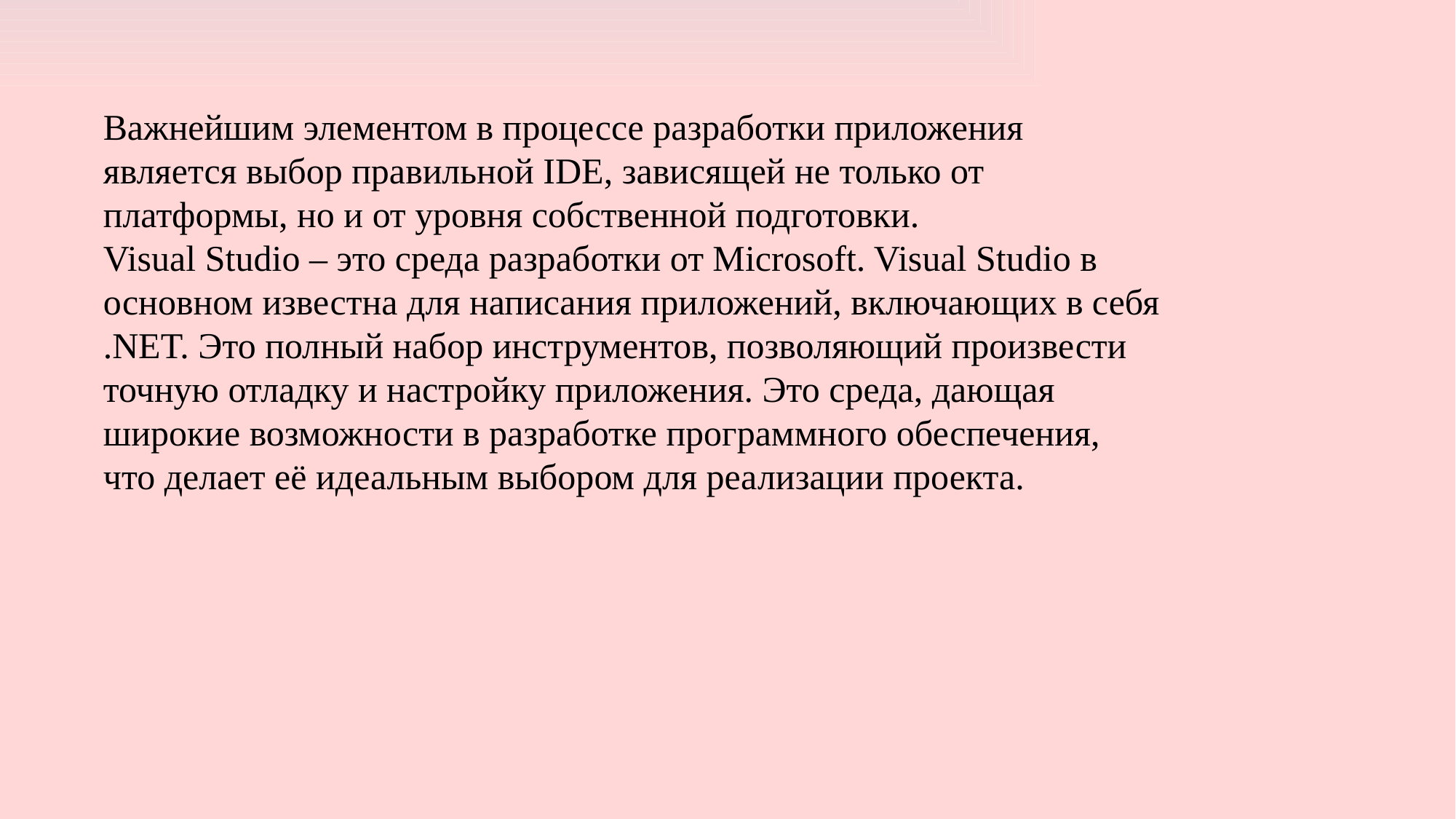

Важнейшим элементом в процессе разработки приложения является выбор правильной IDE, зависящей не только от платформы, но и от уровня собственной подготовки.
Visual Studio – это среда разработки от Microsoft. Visual Studio в основном известна для написания приложений, включающих в себя .NET. Это полный набор инструментов, позволяющий произвести точную отладку и настройку приложения. Это среда, дающая широкие возможности в разработке программного обеспечения, что делает её идеальным выбором для реализации проекта.